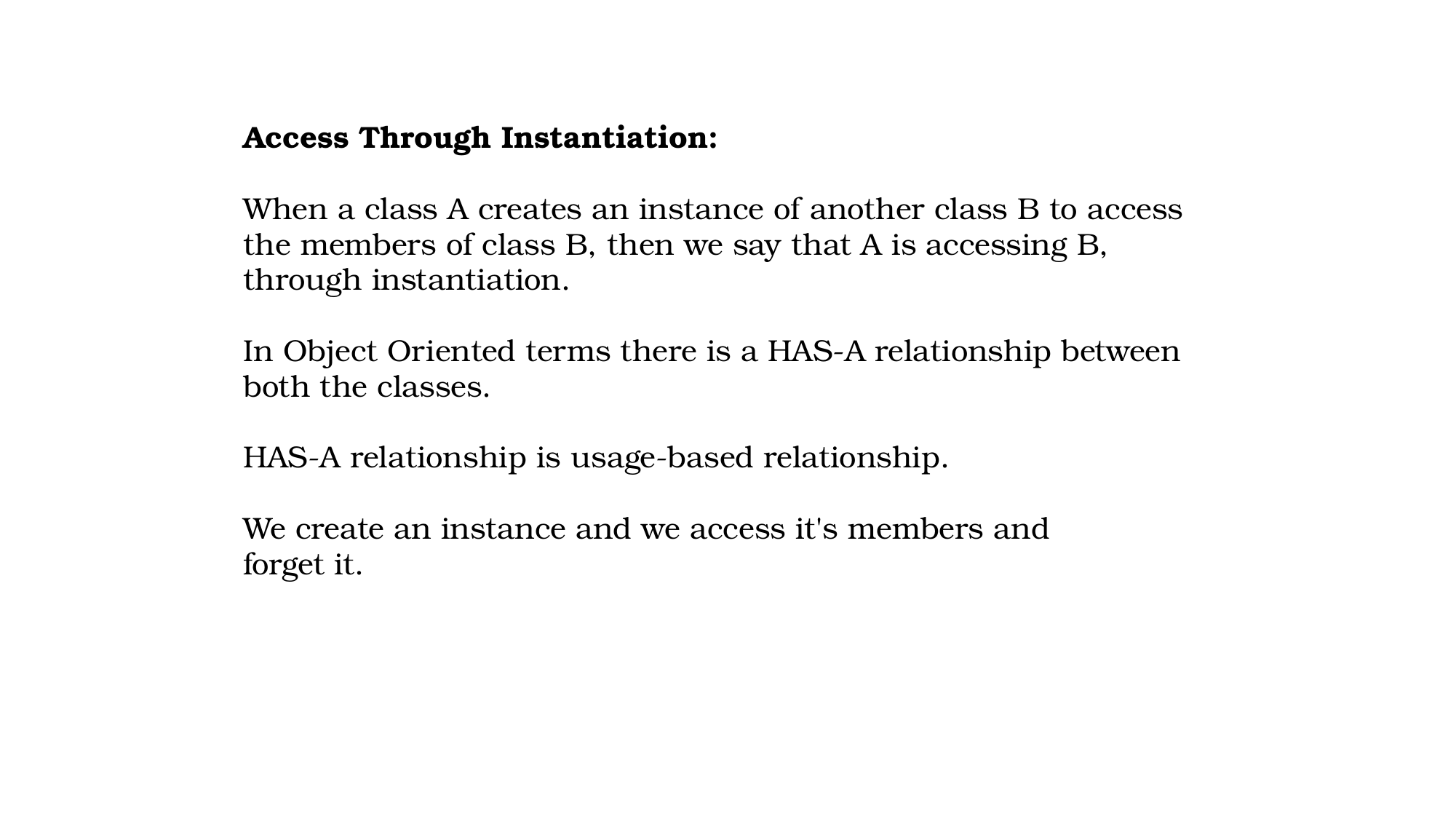

Access Through Instantiation:

When a class A creates an instance of another class B to access the members of class B, then we say that A is accessing B, through instantiation.

In Object Oriented terms there is a HAS-A relationship between
both the classes.

HAS-A relationship is usage-based relationship.

We create an instance and we access it's members and
forget it.